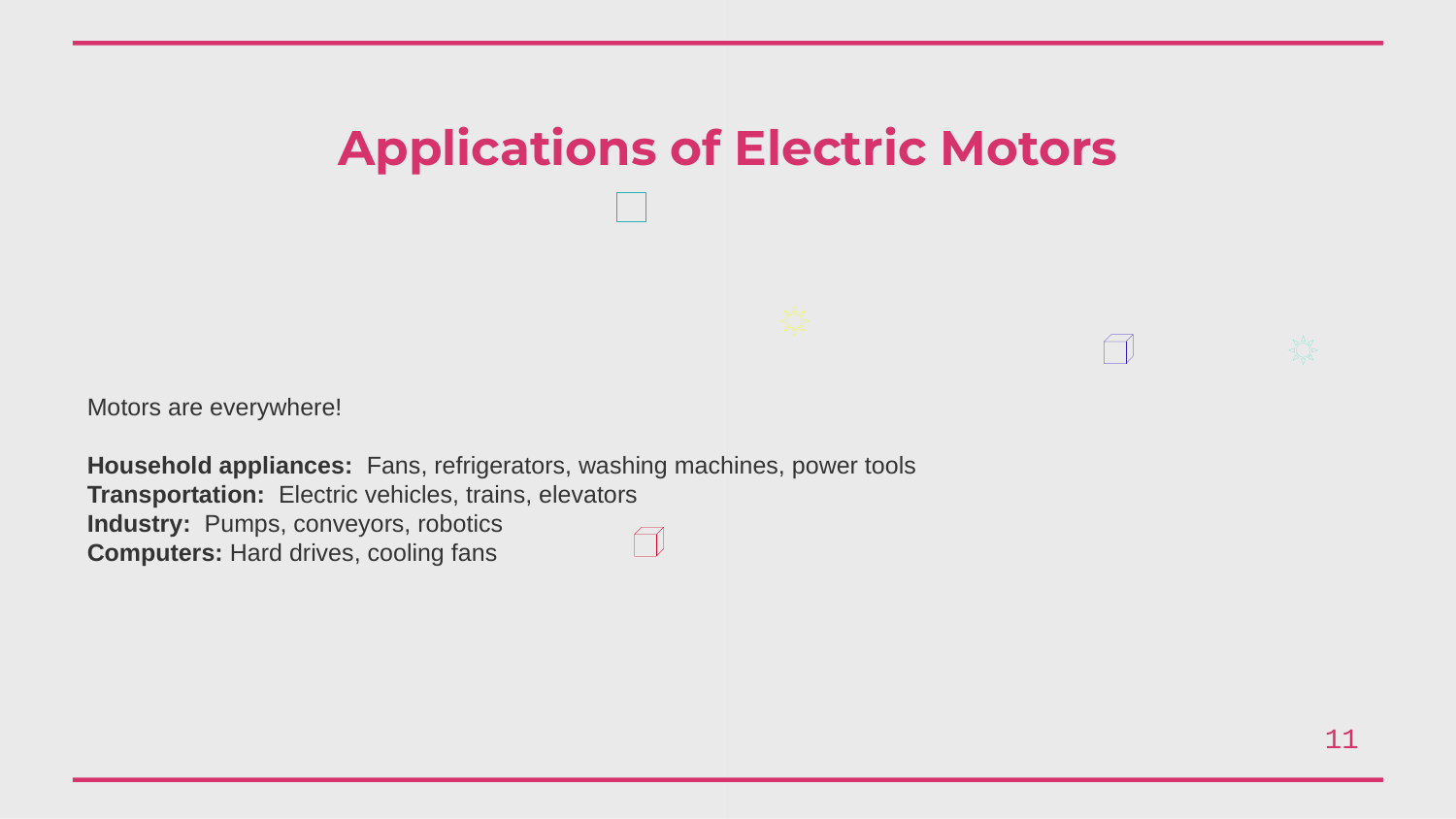

Applications of Electric Motors

Motors are everywhere!

Household appliances:  Fans, refrigerators, washing machines, power tools
Transportation:  Electric vehicles, trains, elevators
Industry:  Pumps, conveyors, robotics
Computers: Hard drives, cooling fans

11